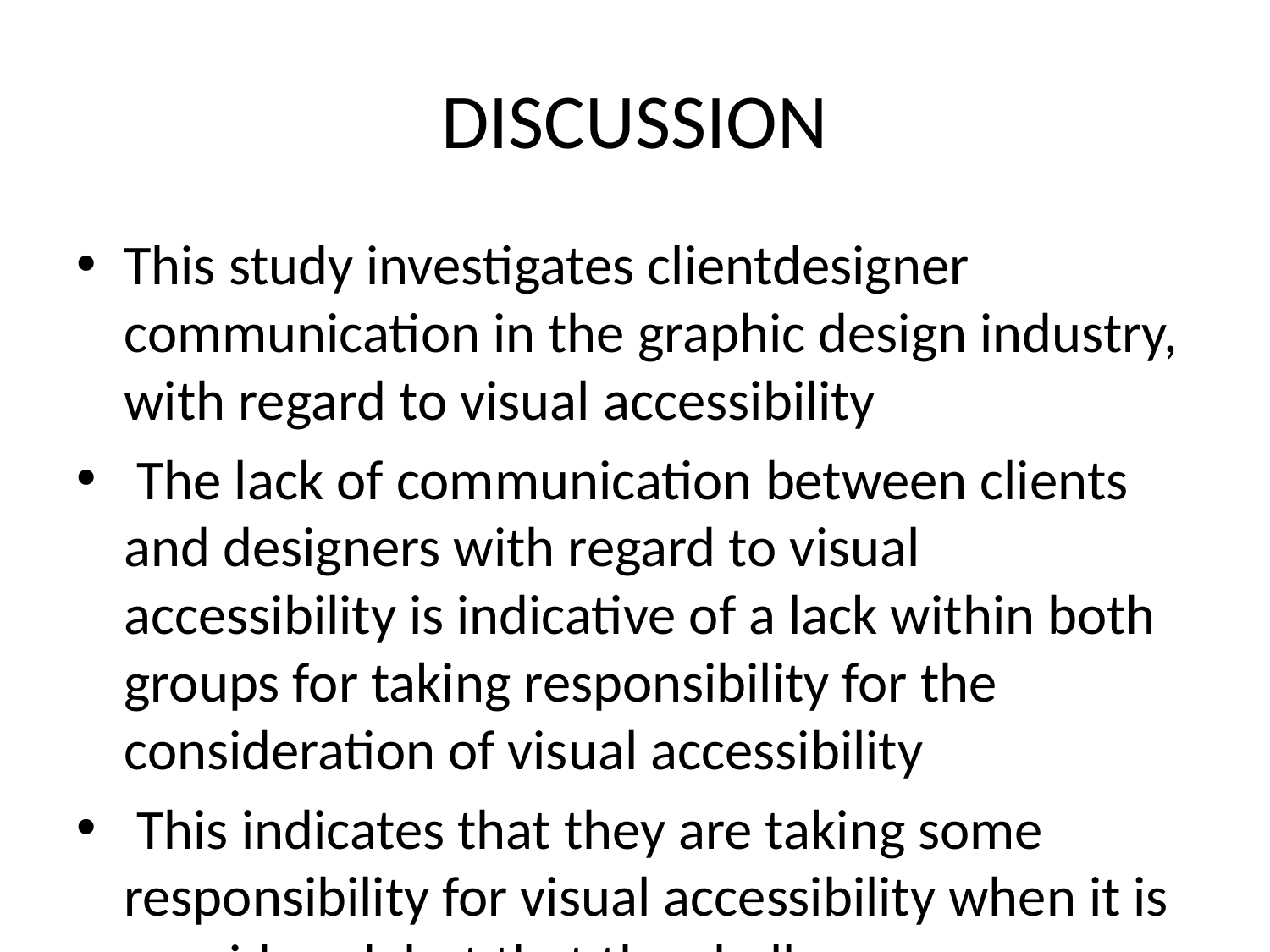

# DISCUSSION
This study investigates clientdesigner communication in the graphic design industry, with regard to visual accessibility
 The lack of communication between clients and designers with regard to visual accessibility is indicative of a lack within both groups for taking responsibility for the consideration of visual accessibility
 This indicates that they are taking some responsibility for visual accessibility when it is considered, but that the challenge may surround giving it consideration in the first place
 The participants may have over-emphasised how important they deem visual accessibility to be to them, due to a social desirability response bias
 However, the survey was self-administered and anonymous, which helps limit social desirability effects
 Both graphic designers and clients reported that they most commonly rely on design guidelines to give consideration to visual accessibility, yet the literature reports that designers often find it difficult to implement the information contained within guidelines (Zitkus etal
, This adds to the argument for developing quick and cheap tools to overcome these barriers
 If clients do not request that visual accessibility is considered, then the designer cannot give much consideration to it, thus preventing them from spending time and money purchasing and using the tools
 There is a lack of literature supporting this finding amongst the client population, and therefore it warrants further research
 Participants were limited by their memory and their perceptions of design processes and tools, and it is difficult to detect whether the participants have taken the survey seriously (Robson, 2002)
 Future work should focus on carrying out more in depth qualitative research, to strengthen these results, and identify more concrete explanations